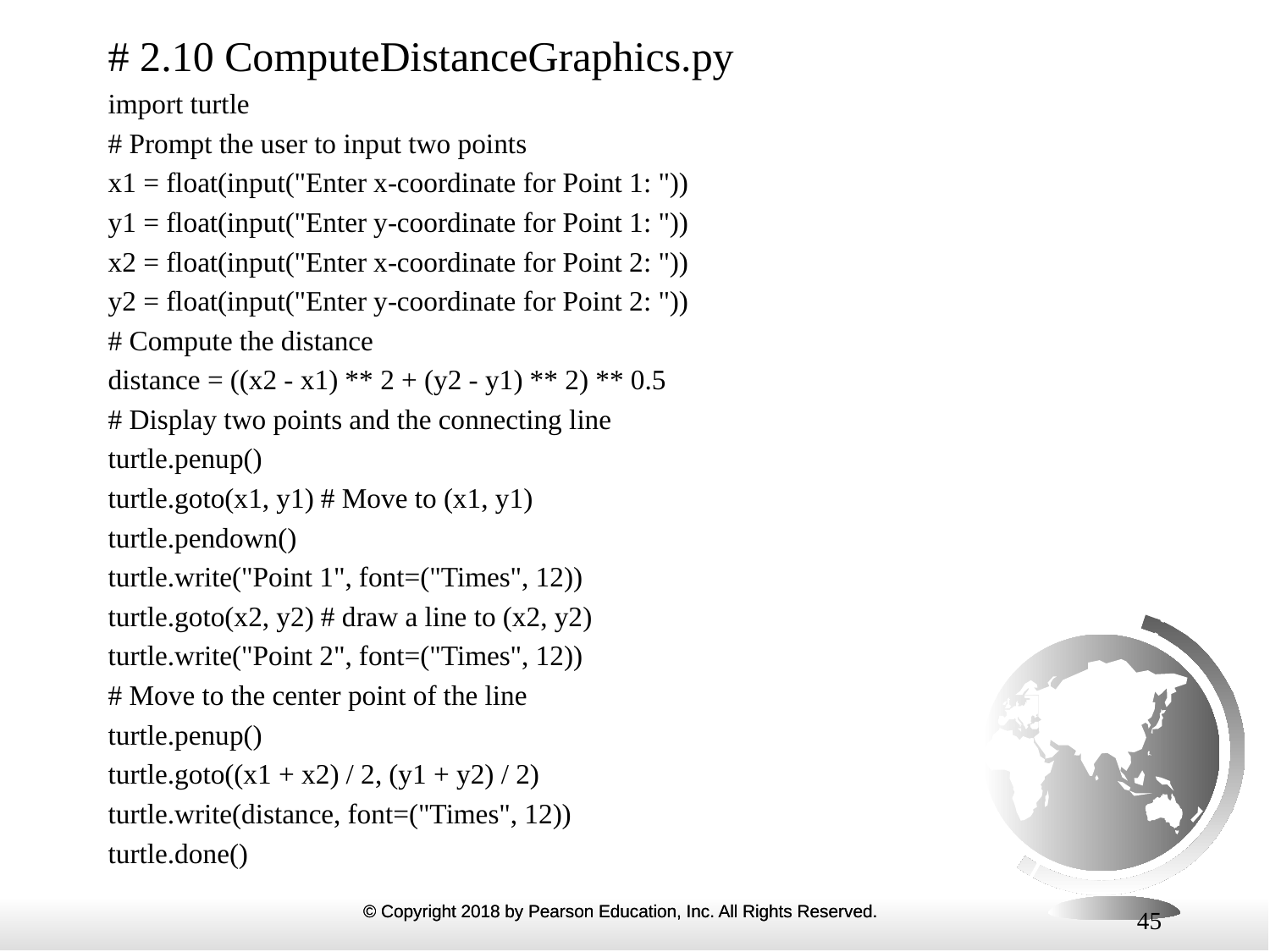

# 2.10 ComputeDistanceGraphics.py
import turtle
# Prompt the user to input two points
x1 = float(input("Enter x-coordinate for Point 1: "))
y1 = float(input("Enter y-coordinate for Point 1: "))
x2 = float(input("Enter x-coordinate for Point 2: "))
y2 = float(input("Enter y-coordinate for Point 2: "))
# Compute the distance
distance = ((x2 - x1) ** 2 + (y2 - y1) ** 2) ** 0.5
# Display two points and the connecting line
turtle.penup()
turtle.goto(x1, y1) # Move to (x1, y1)
turtle.pendown()
turtle.write("Point 1", font=("Times", 12))
turtle.goto(x2, y2) # draw a line to (x2, y2)
turtle.write("Point 2", font=("Times", 12))
# Move to the center point of the line
turtle.penup()
turtle.goto((x1 + x2) / 2, (y1 + y2) / 2)
turtle.write(distance, font=("Times", 12))
turtle.done()

45